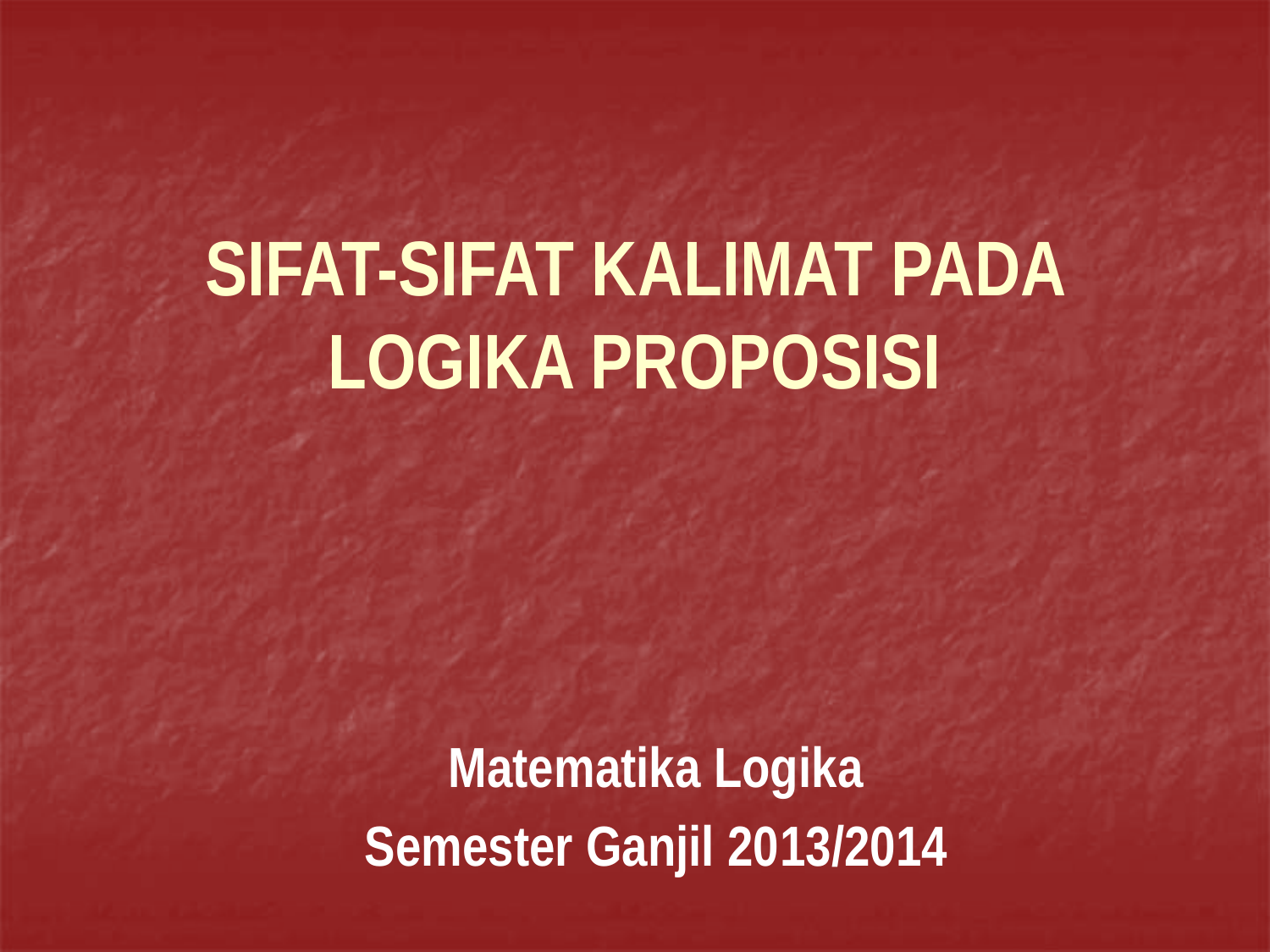

# SIFAT-SIFAT KALIMAT PADA LOGIKA PROPOSISI

Matematika Logika
Semester Ganjil 2013/2014